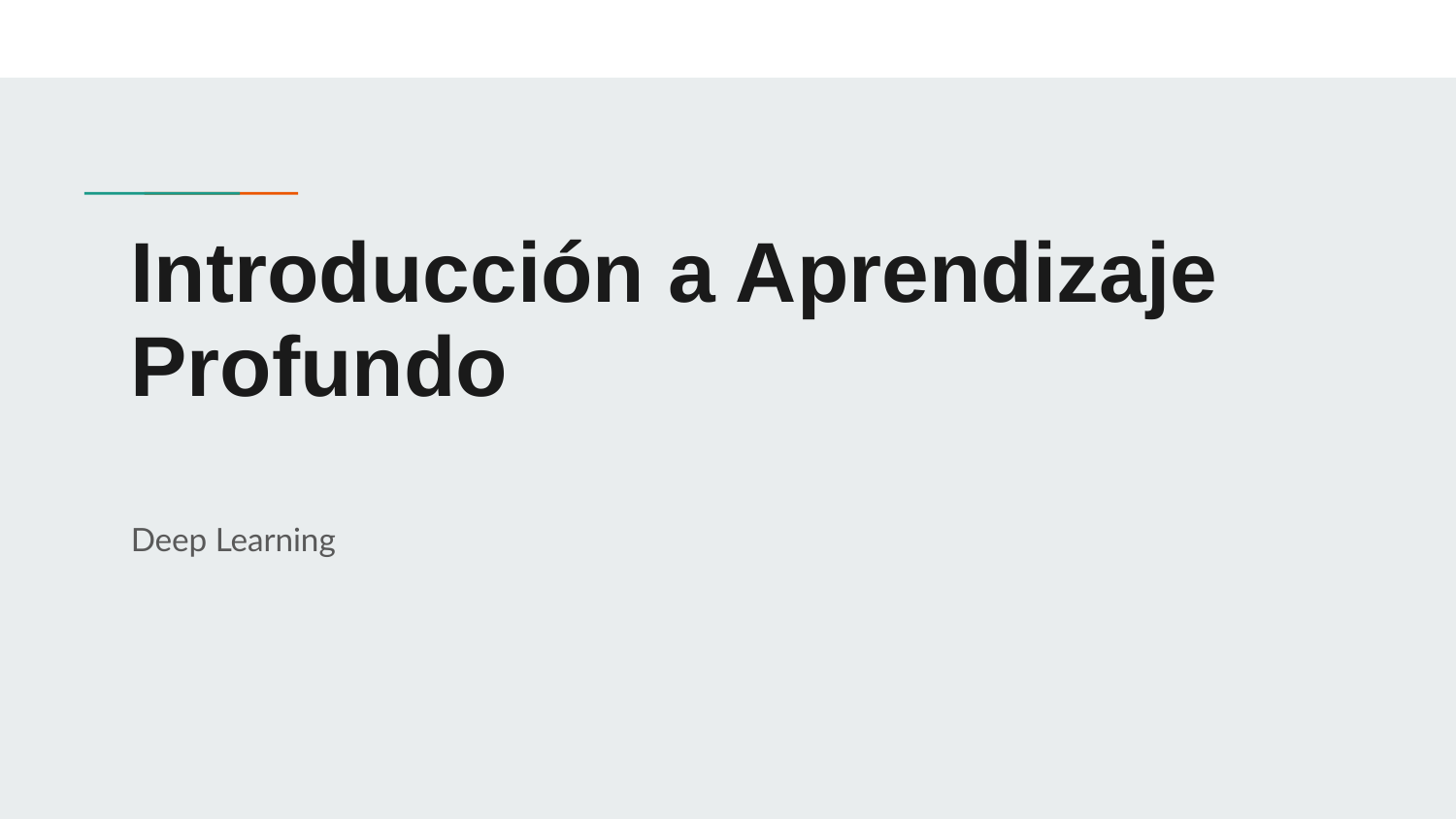

# Introducción a Aprendizaje Profundo
Deep Learning